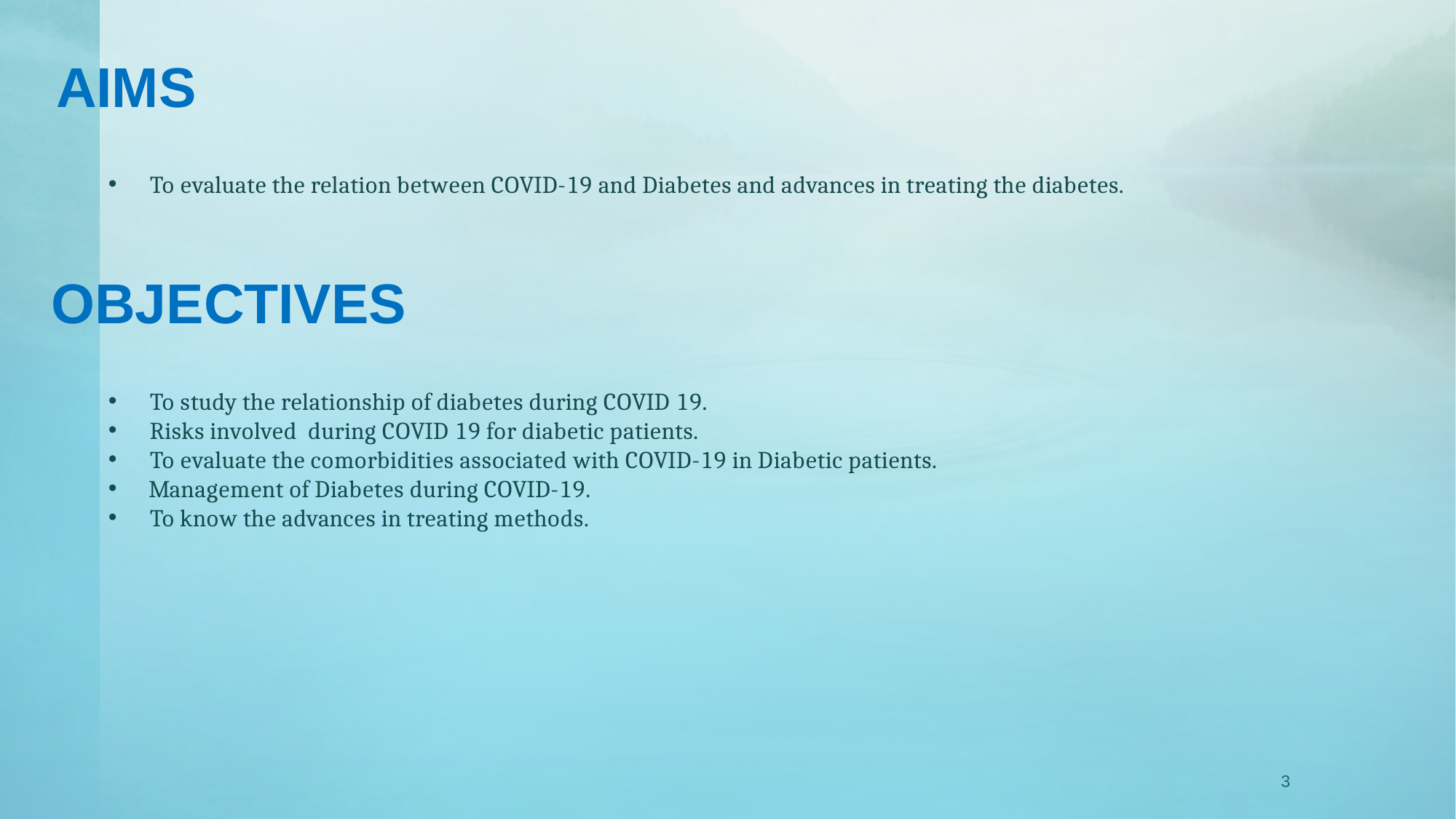

AIMS
To evaluate the relation between COVID-19 and Diabetes and advances in treating the diabetes.
OBJECTIVES
To study the relationship of diabetes during COVID 19.
Risks involved  during COVID 19 for diabetic patients.
To evaluate the comorbidities associated with COVID-19 in Diabetic patients.
Management of Diabetes during COVID-19.
To know the advances in treating methods.
3